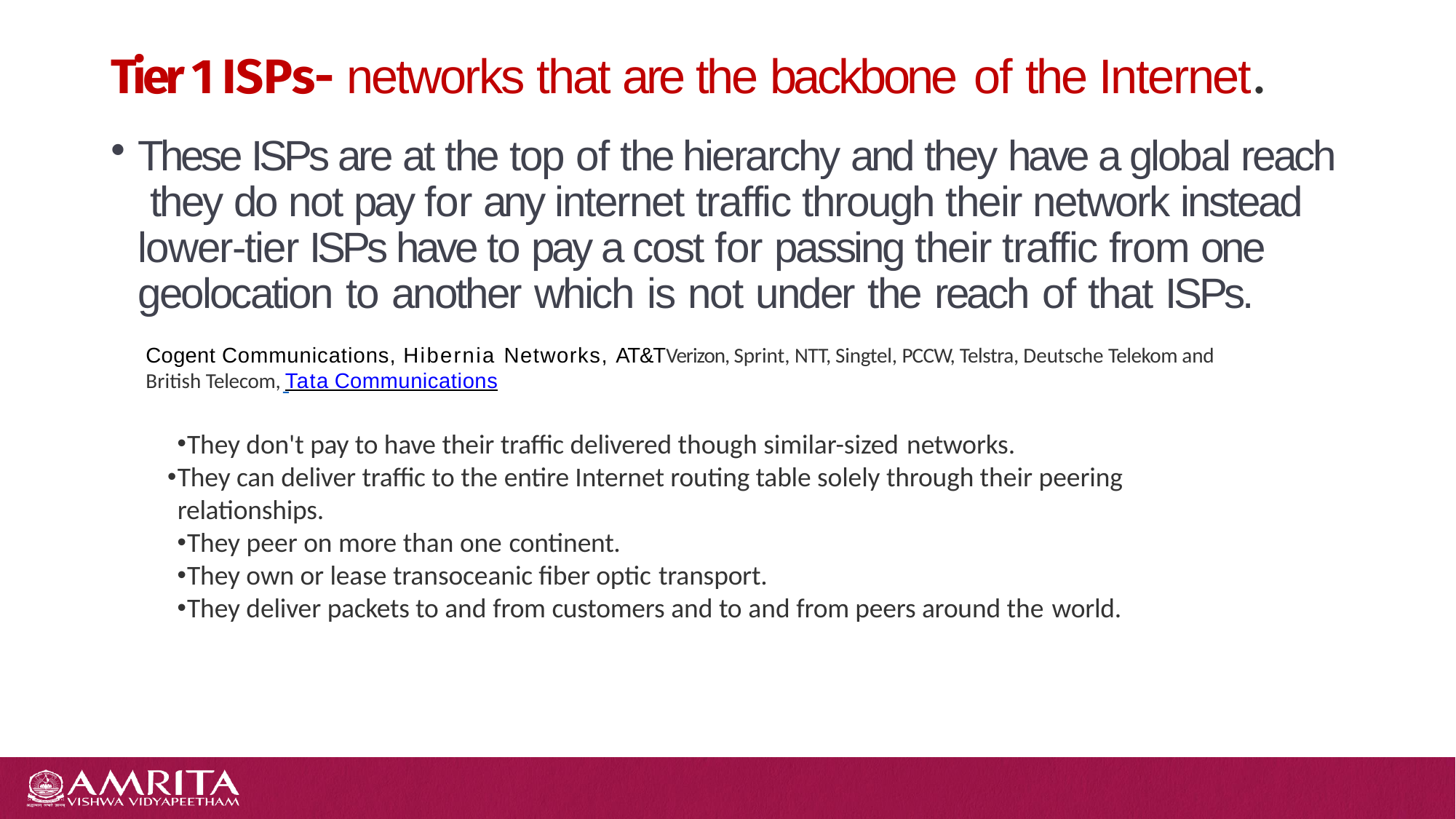

# Tier 1 ISPs- networks that are the backbone of the Internet.
These ISPs are at the top of the hierarchy and they have a global reach  they do not pay for any internet traffic through their network instead  lower-tier ISPs have to pay a cost for passing their traffic from one  geolocation to another which is not under the reach of that ISPs.
Cogent Communications, Hibernia Networks, AT&TVerizon, Sprint, NTT, Singtel, PCCW, Telstra, Deutsche Telekom and  British Telecom, Tata Communications

They don't pay to have their traffic delivered though similar-sized networks.
They can deliver traffic to the entire Internet routing table solely through their peering  relationships.
They peer on more than one continent.
They own or lease transoceanic fiber optic transport.
They deliver packets to and from customers and to and from peers around the world.